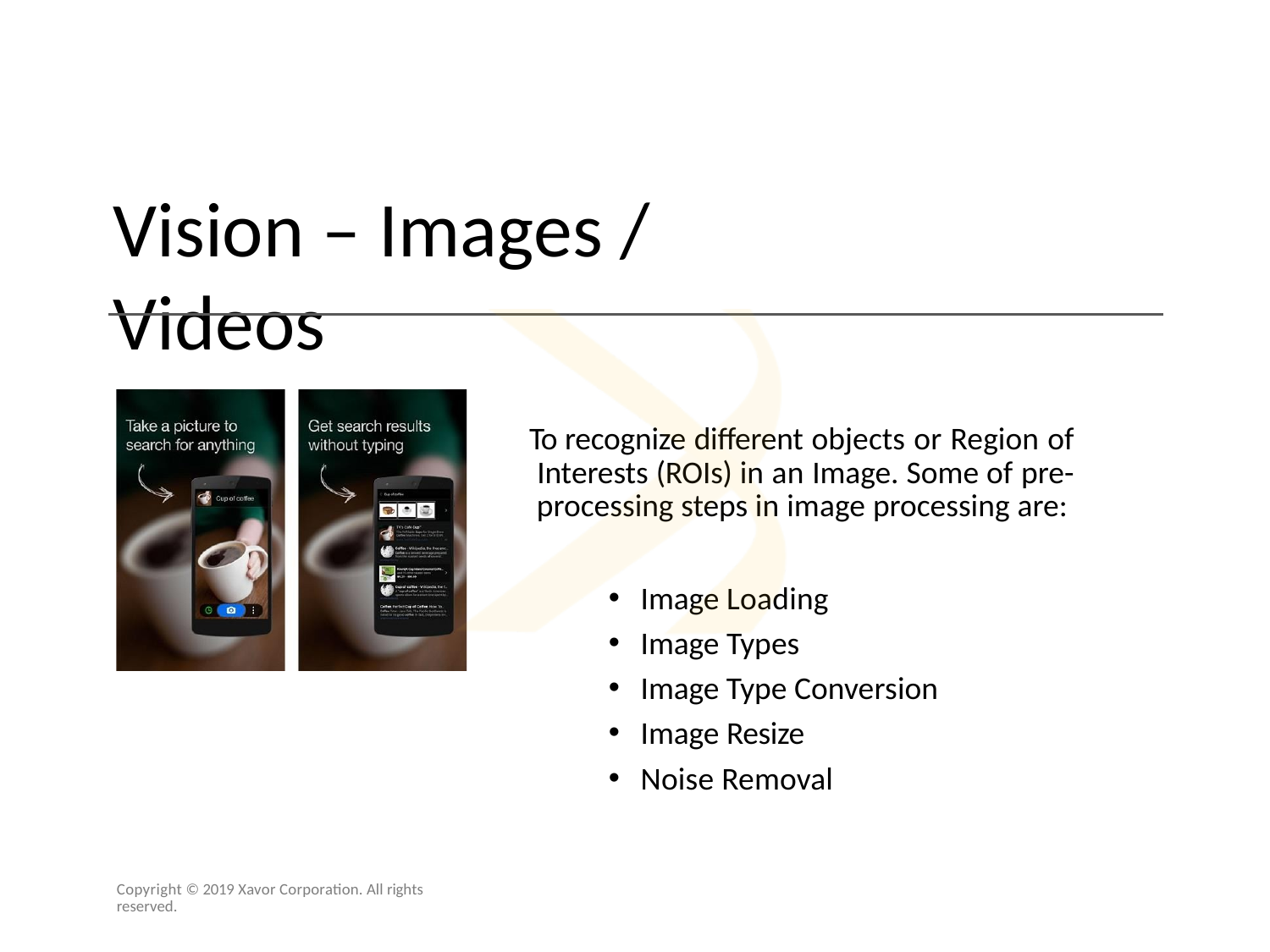

# Vision – Images / Videos

To recognize different objects or Region of  Interests (ROIs) in an Image. Some of pre-  processing steps in image processing are:

Image Loading
Image Types
Image Type Conversion
Image Resize
Noise Removal
Copyright © 2019 Xavor Corporation. All rights reserved.